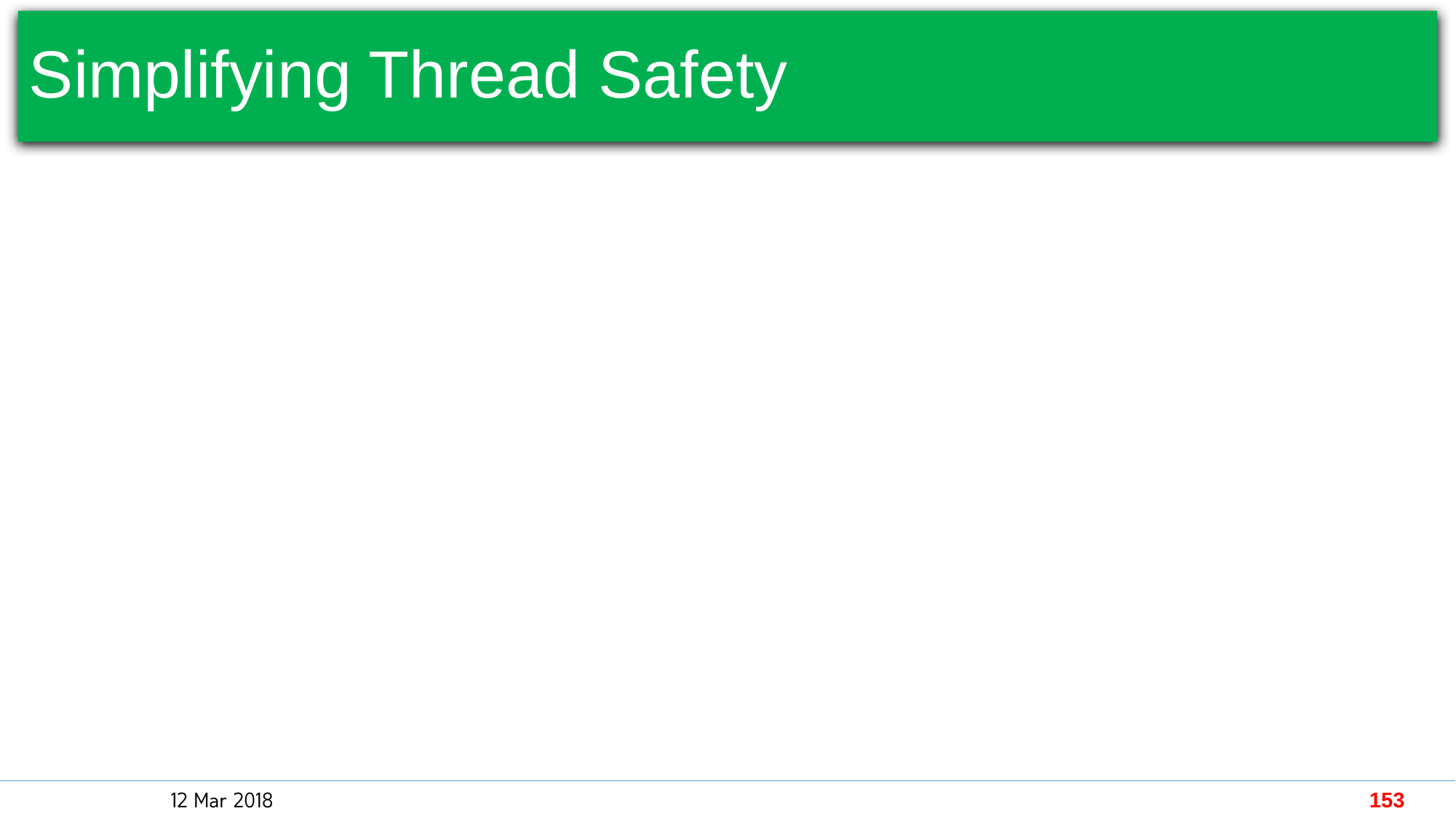

# Simplifying Thread Safety

12 Mar 2018
153